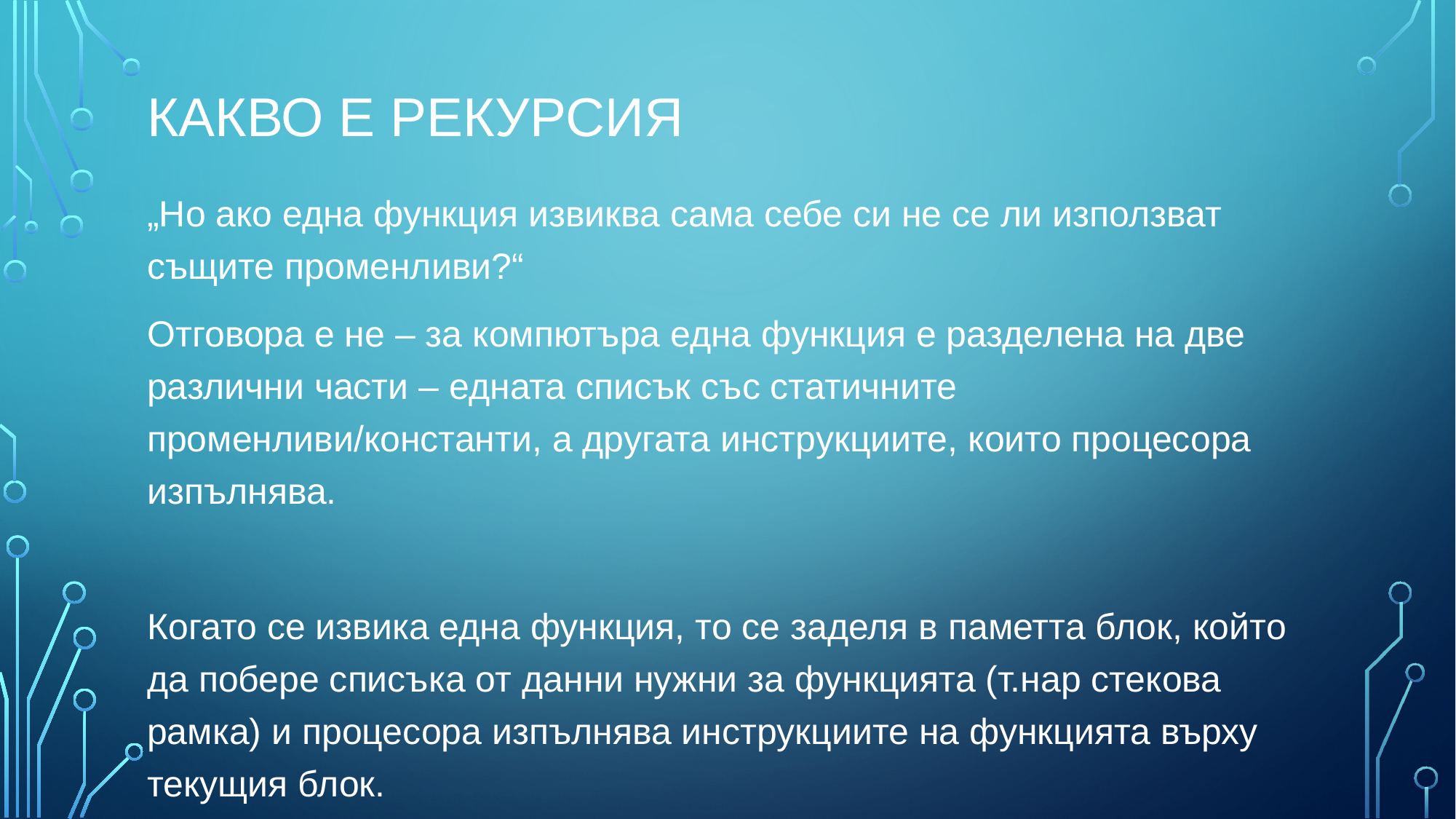

# Какво е рекурсия
„Но ако една функция извиква сама себе си не се ли използват същите променливи?“
Отговора е не – за компютъра една функция е разделена на две различни части – едната списък със статичните променливи/константи, а другата инструкциите, които процесора изпълнява.

Когато се извика една функция, то се заделя в паметта блок, който да побере списъка от данни нужни за функцията (т.нар стекова рамка) и процесора изпълнява инструкциите на функцията върху текущия блок.